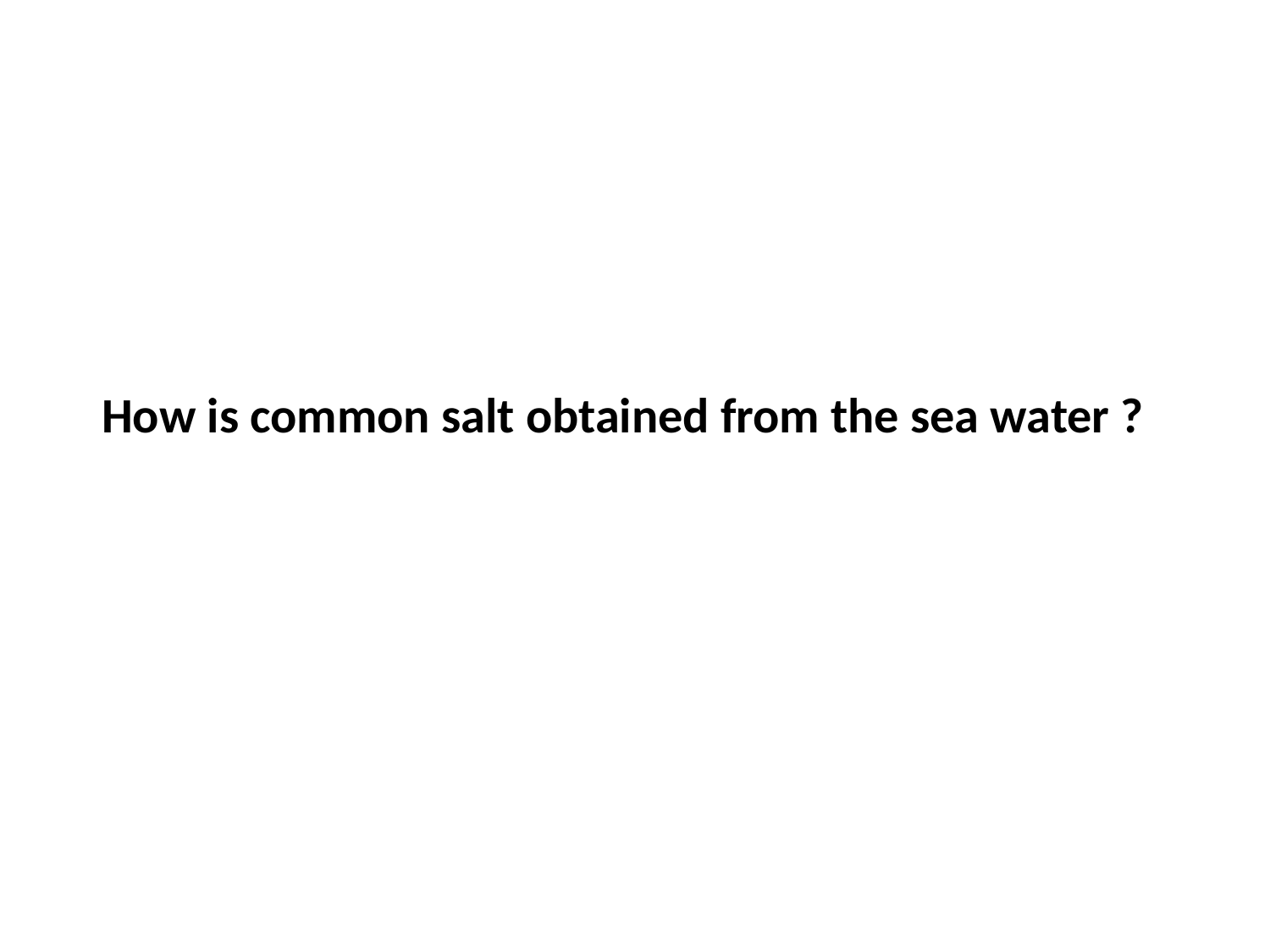

How is common salt obtained from the sea water ?